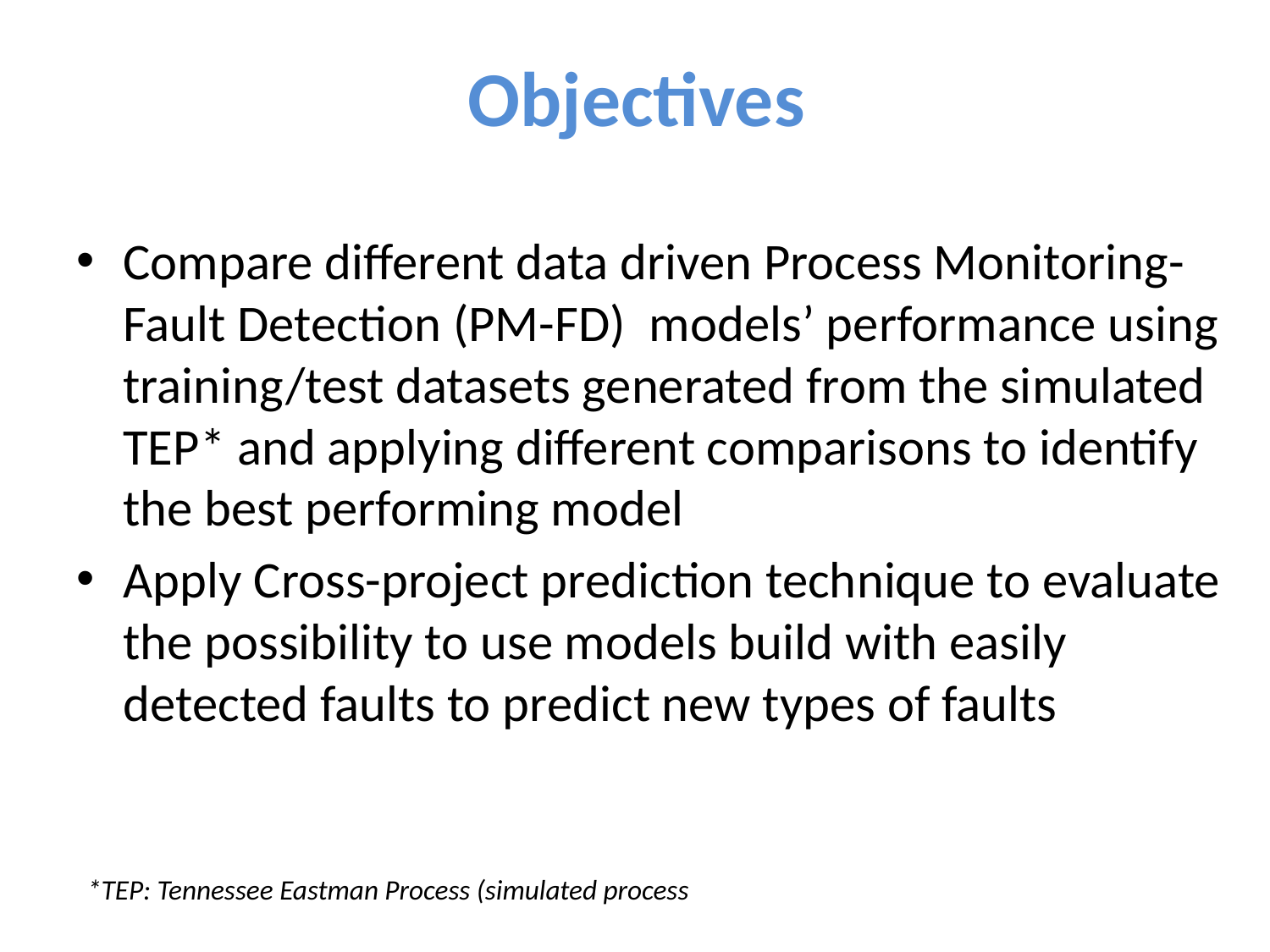

# Objectives
Compare different data driven Process Monitoring-Fault Detection (PM-FD)  models’ performance using training/test datasets generated from the simulated TEP* and applying different comparisons to identify the best performing model
Apply Cross-project prediction technique to evaluate the possibility to use models build with easily detected faults to predict new types of faults

*TEP: Tennessee Eastman Process (simulated process